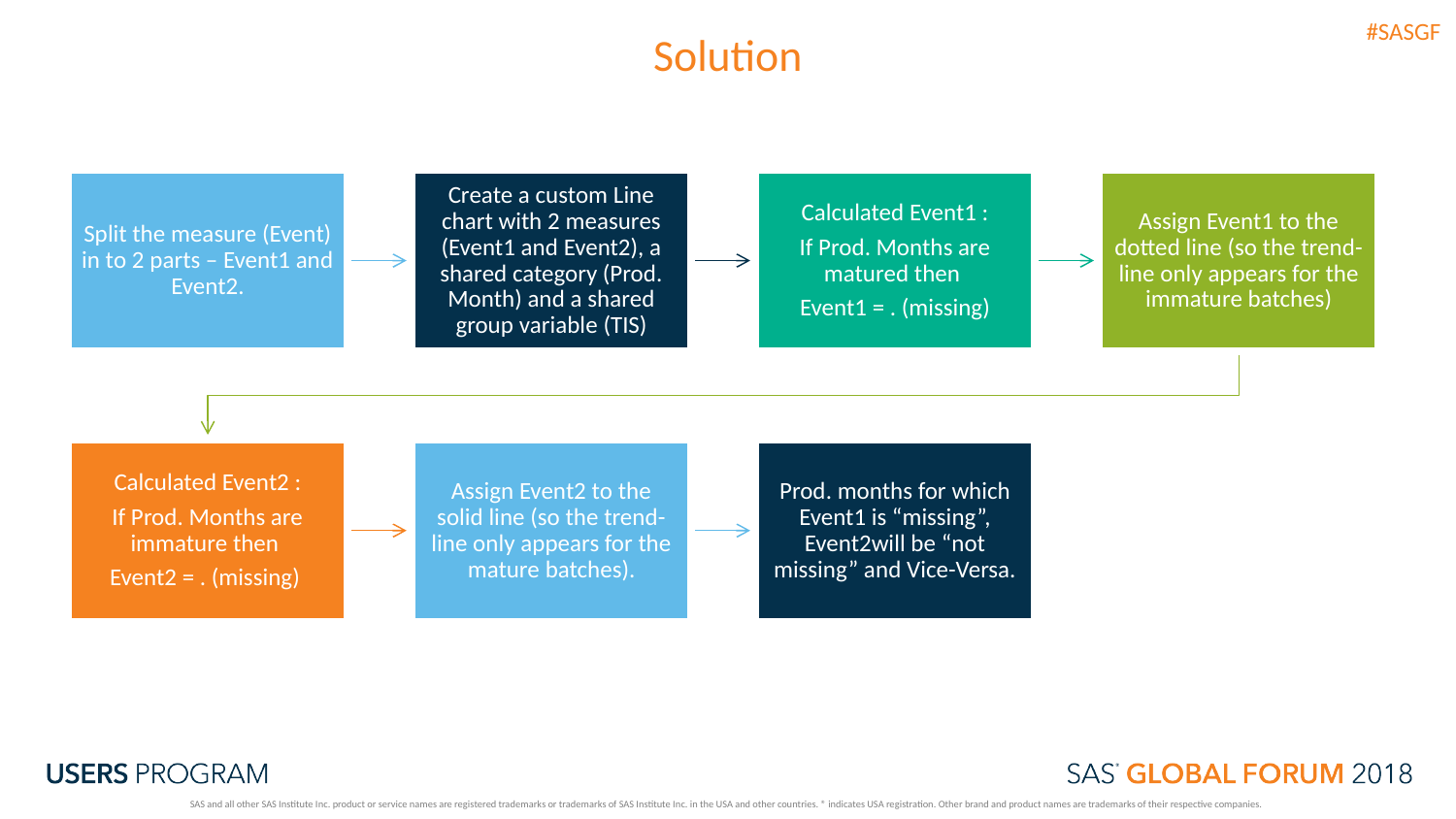

Solution

Split the measure (Event) in to 2 parts – Event1 and Event2.

Create a custom Line chart with 2 measures (Event1 and Event2), a shared category (Prod. Month) and a shared group variable (TIS)

Calculated Event1 :
If Prod. Months are matured then
Event1 = . (missing)

Assign Event1 to the dotted line (so the trend-line only appears for the immature batches)

Calculated Event2 :
If Prod. Months are immature then
Event2 = . (missing)

Assign Event2 to the solid line (so the trend-line only appears for the mature batches).
Prod. months for which Event1 is “missing”, Event2will be “not missing” and Vice-Versa.